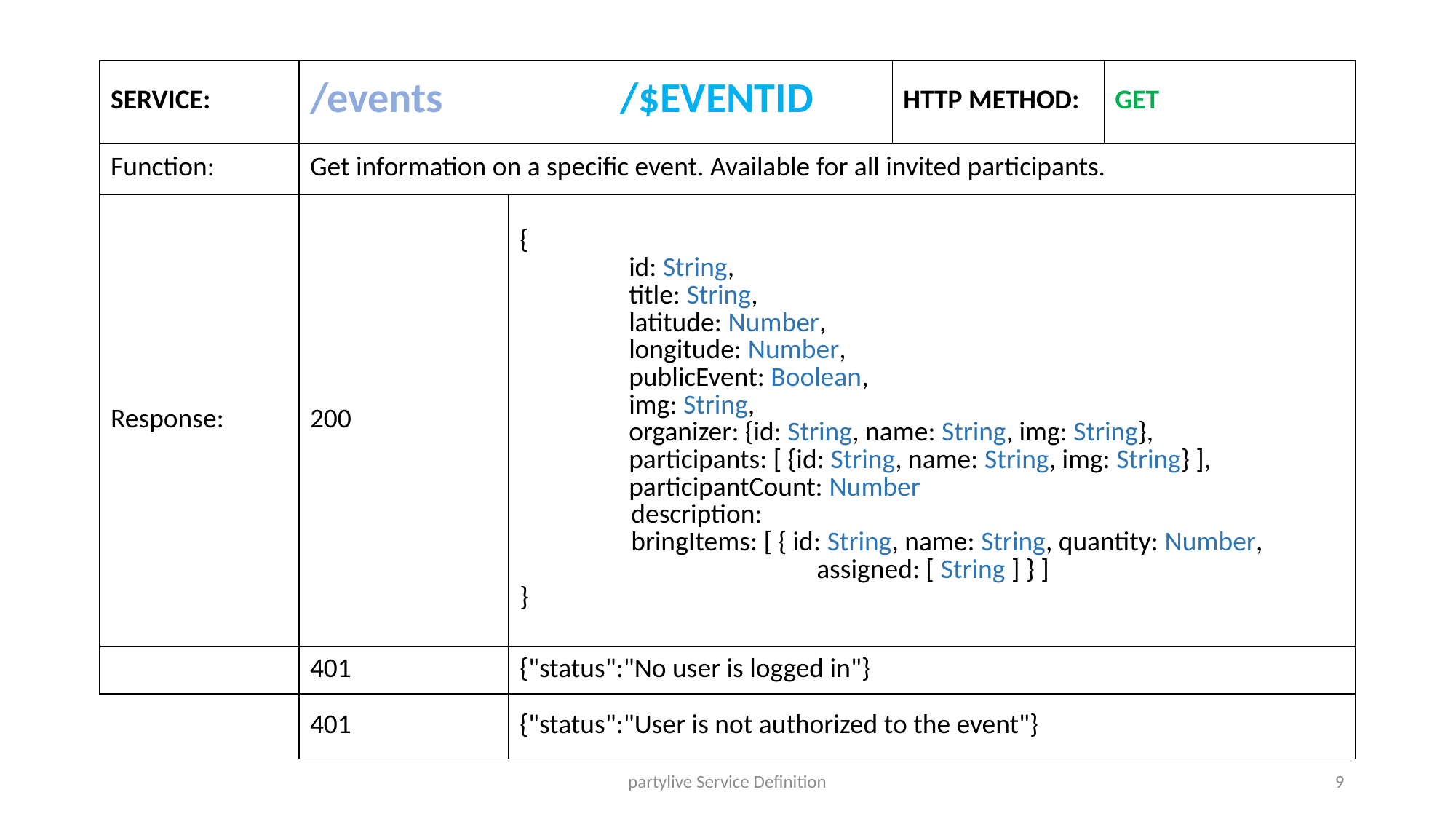

| SERVICE: | /events |  | /$EVENTID | HTTP METHOD: | GET |
| --- | --- | --- | --- | --- | --- |
| Function: | Get information on a specific event. Available for all invited participants. |  |  |  |  |
| Response: | 200 | { id: String, title: String, latitude: Number, longitude: Number, publicEvent: Boolean, img: String, organizer: {id: String, name: String, img: String}, participants: [ {id: String, name: String, img: String} ], participantCount: Number description: bringItems: [ { id: String, name: String, quantity: Number, assigned: [ String ] } ] } |  |  |  |
|  | 401 | {"status":"No user is logged in"} |  |  |  |
|  | 401 | {"status":"User is not authorized to the event"} |  |  |  |
partylive Service Definition
9